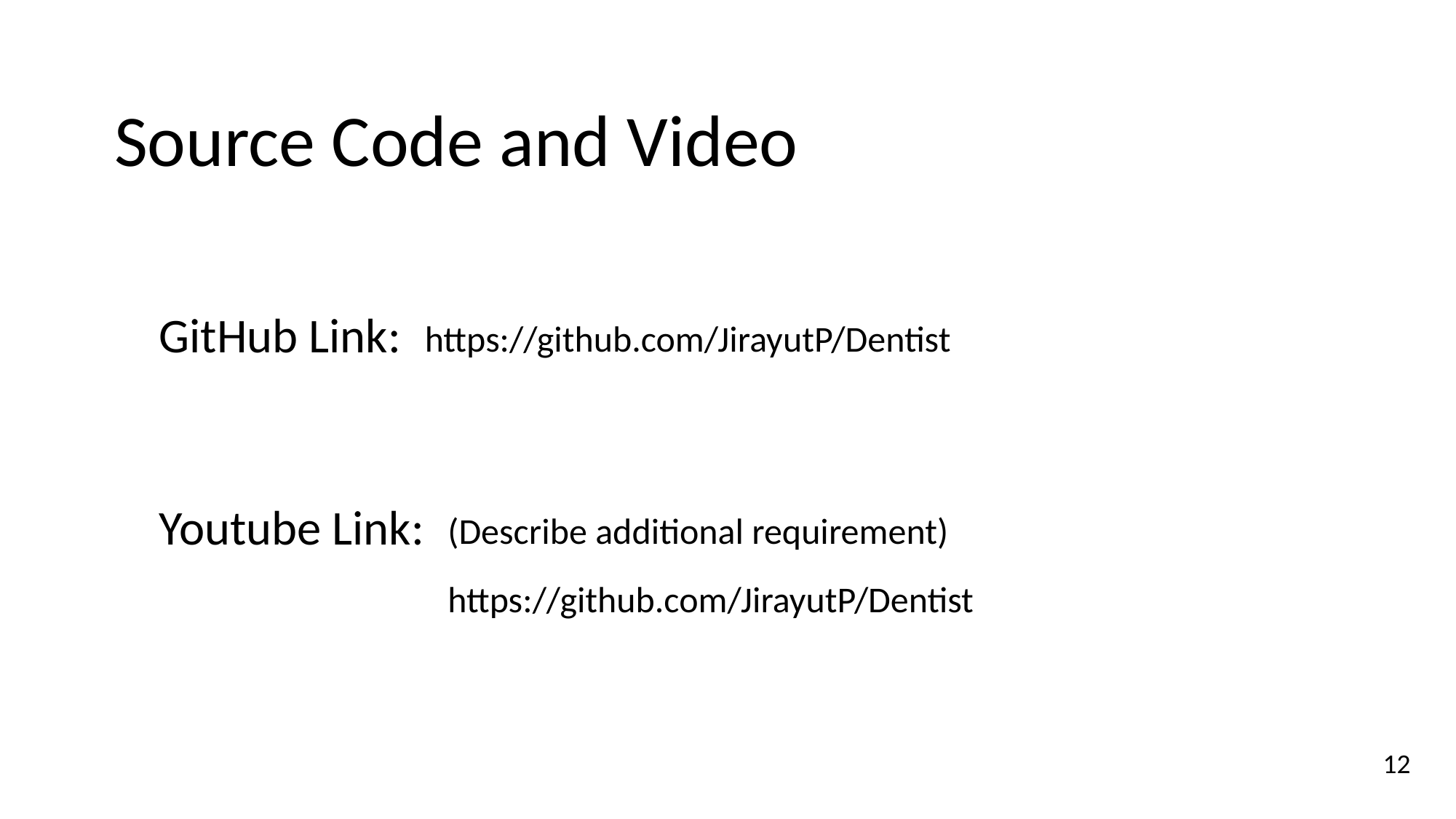

Source Code and Video
GitHub Link:
https://github.com/JirayutP/Dentist
Youtube Link:
(Describe additional requirement)
https://github.com/JirayutP/Dentist
12